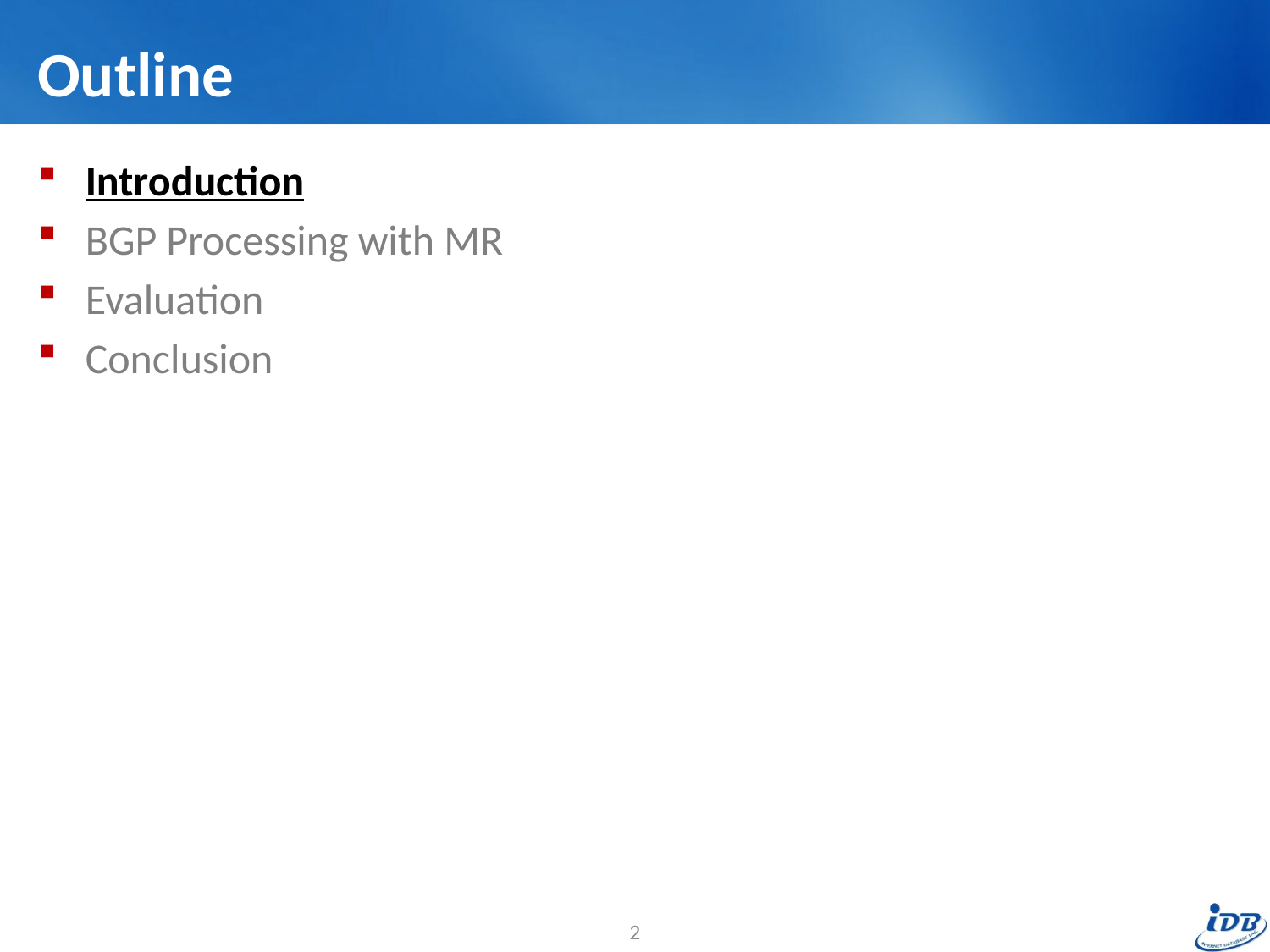

# Outline
Introduction
BGP Processing with MR
Evaluation
Conclusion
2